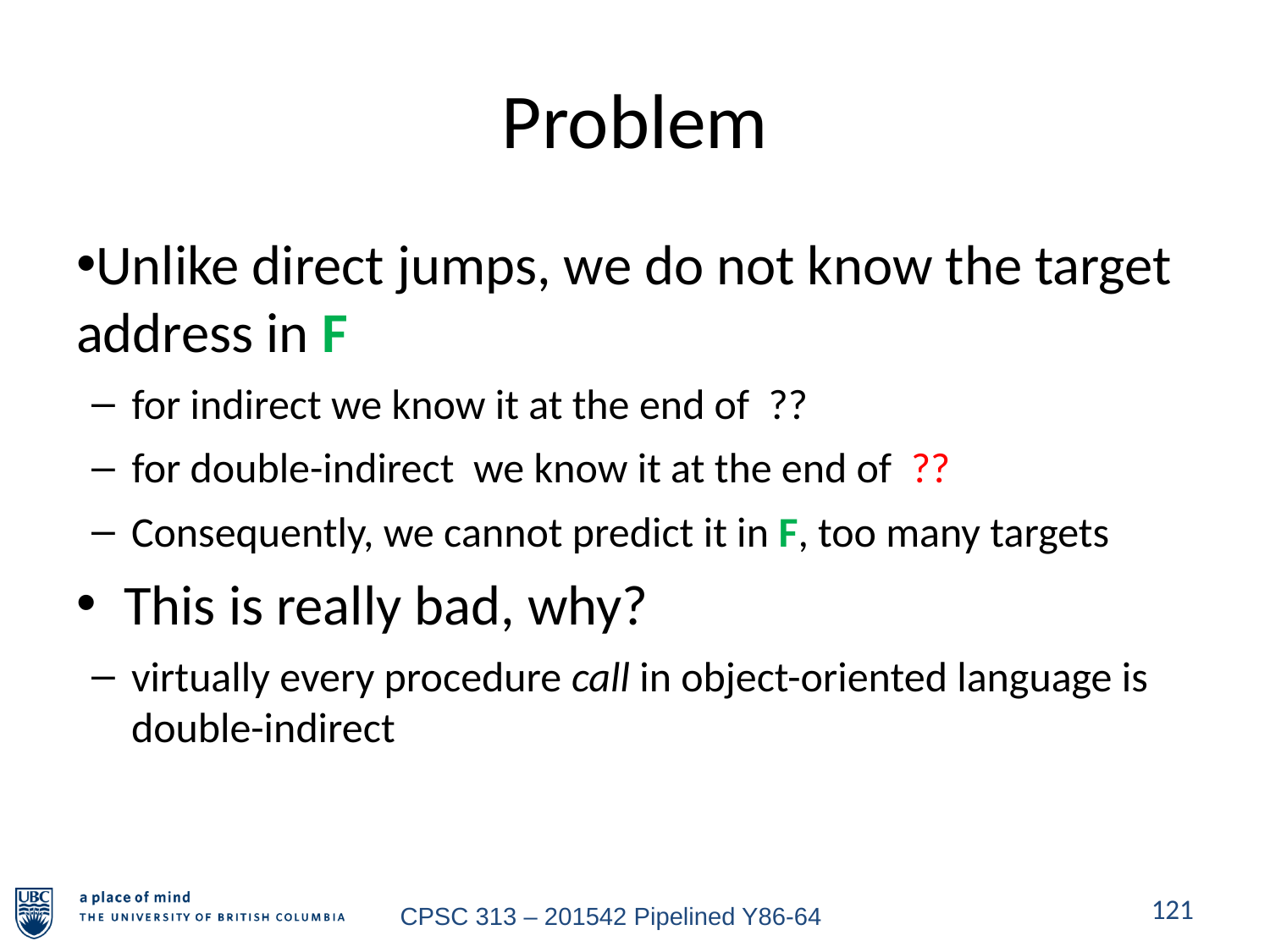

# Problem
Unlike direct jumps, we do not know the target address in F
for indirect we know it at the end of  ??
for double-indirect  we know it at the end of  ??
Consequently, we cannot predict it in F, too many targets
This is really bad, why?
virtually every procedure call in object-oriented language is double-indirect
121